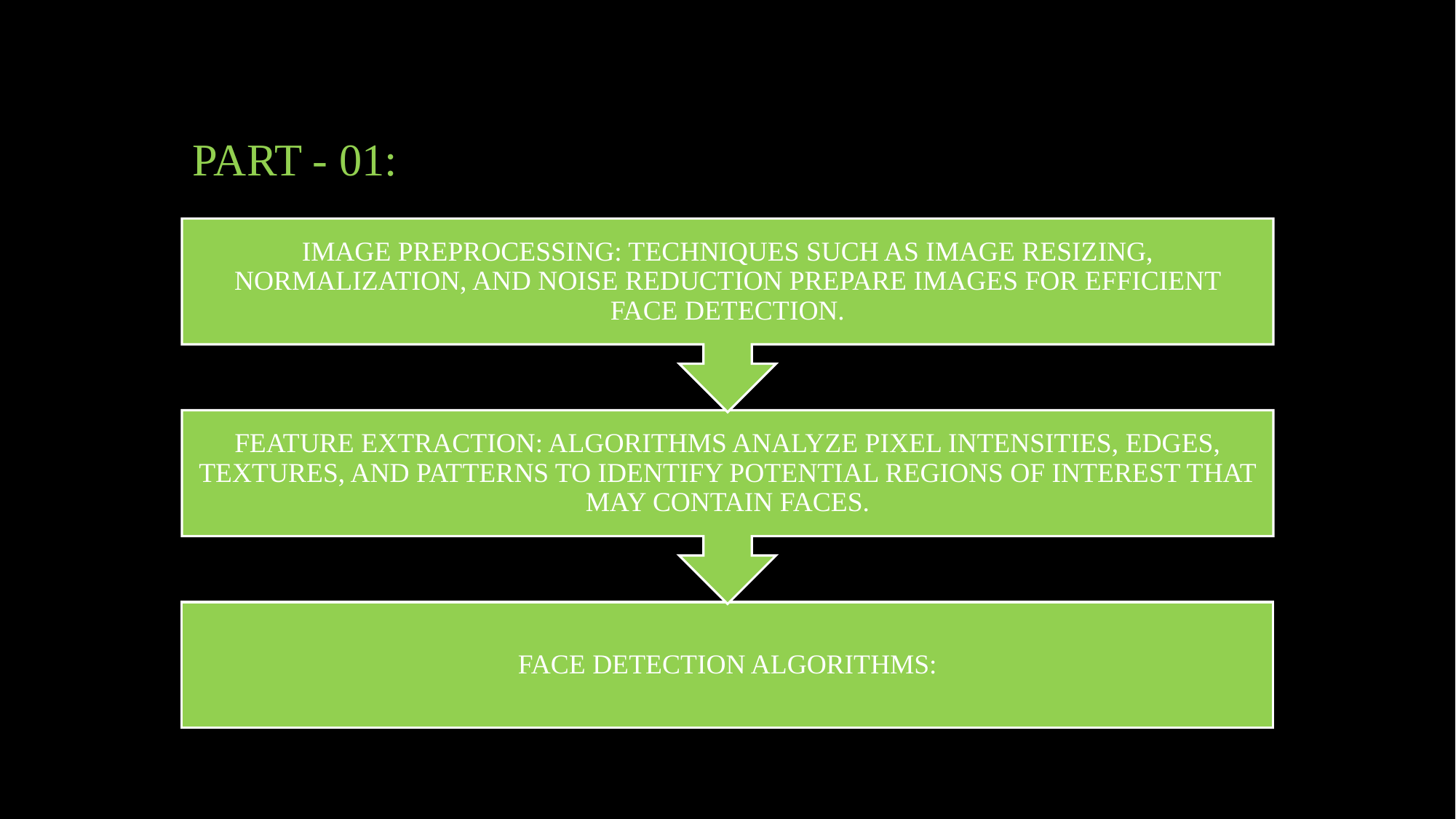

# PART - 01:
FACE DETECTION ALGORITHMS:
FEATURE EXTRACTION: ALGORITHMS ANALYZE PIXEL INTENSITIES, EDGES, TEXTURES, AND PATTERNS TO IDENTIFY POTENTIAL REGIONS OF INTEREST THAT MAY CONTAIN FACES.
IMAGE PREPROCESSING: TECHNIQUES SUCH AS IMAGE RESIZING, NORMALIZATION, AND NOISE REDUCTION PREPARE IMAGES FOR EFFICIENT FACE DETECTION.